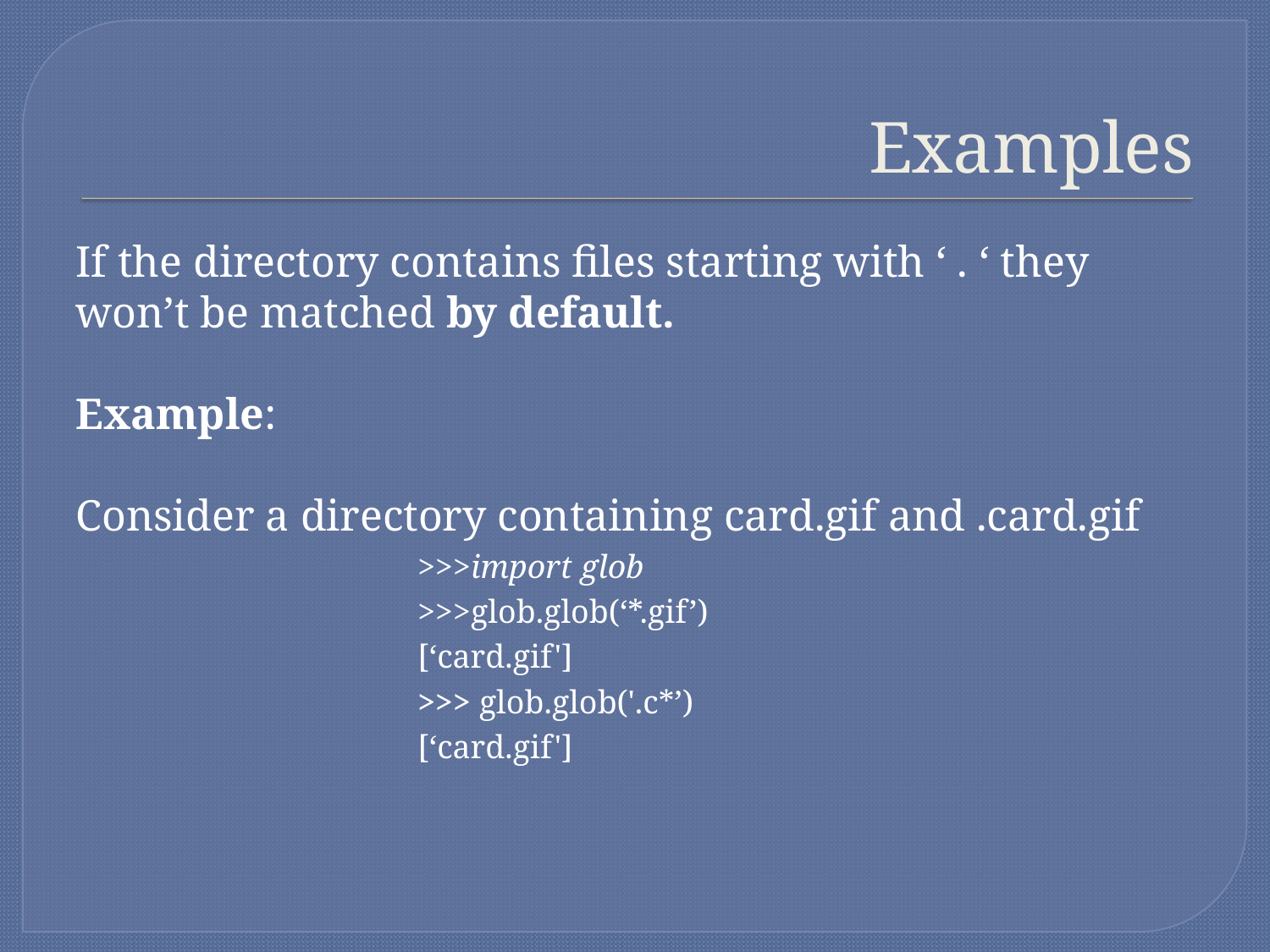

# Examples
If the directory contains files starting with ‘ . ‘ they won’t be matched by default.

Example:

Consider a directory containing card.gif and .card.gif
		>>>import glob
		>>>glob.glob(‘*.gif’)
		[‘card.gif']
		>>> glob.glob('.c*’)
		[‘card.gif']